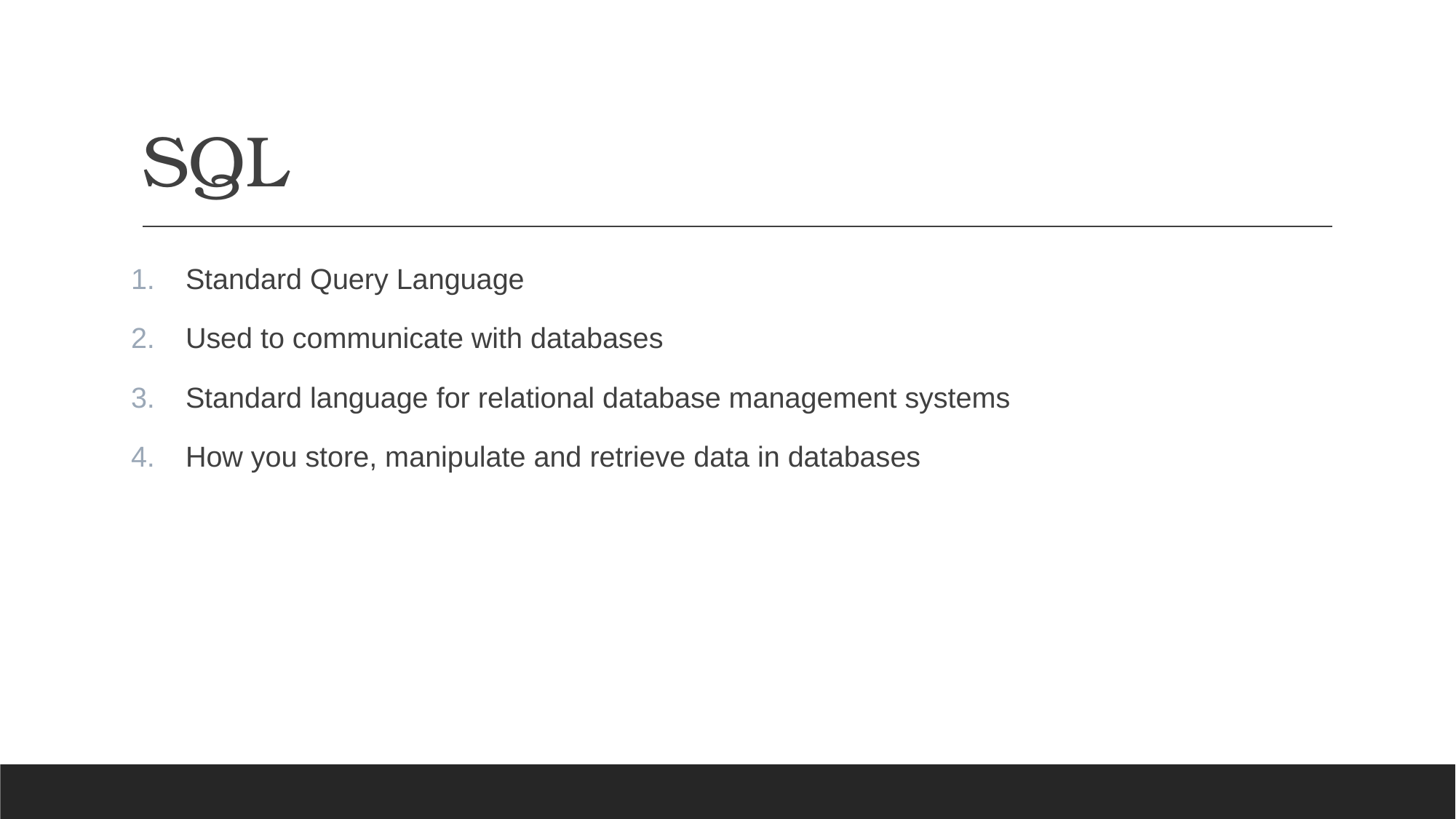

# SQL
Standard Query Language
Used to communicate with databases
Standard language for relational database management systems
How you store, manipulate and retrieve data in databases